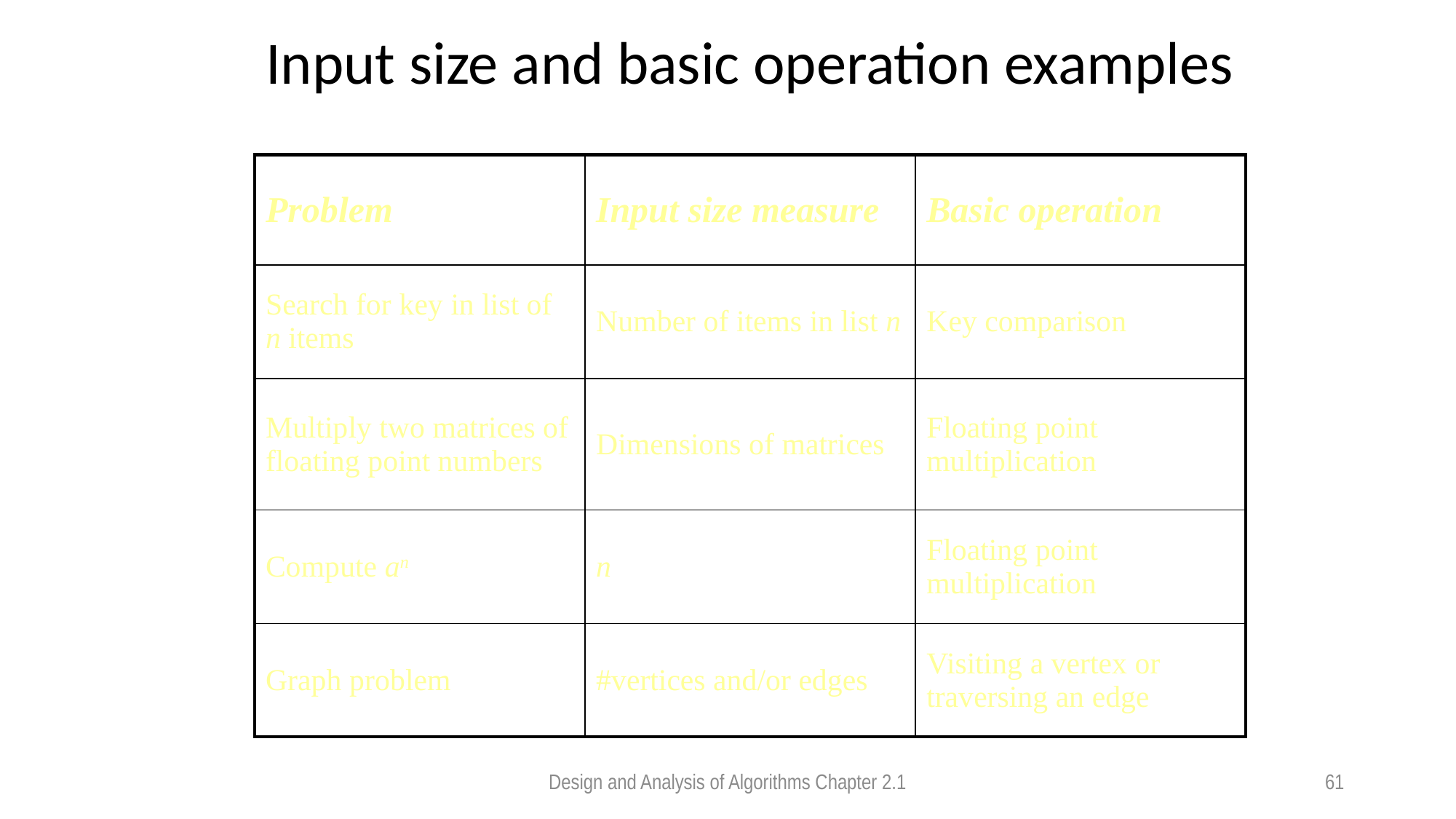

# Input size and basic operation examples
| Problem | Input size measure | Basic operation |
| --- | --- | --- |
| Search for key in list of n items | Number of items in list n | Key comparison |
| Multiply two matrices of floating point numbers | Dimensions of matrices | Floating point multiplication |
| Compute an | n | Floating point multiplication |
| Graph problem | #vertices and/or edges | Visiting a vertex or traversing an edge |
Design and Analysis of Algorithms Chapter 2.1
61